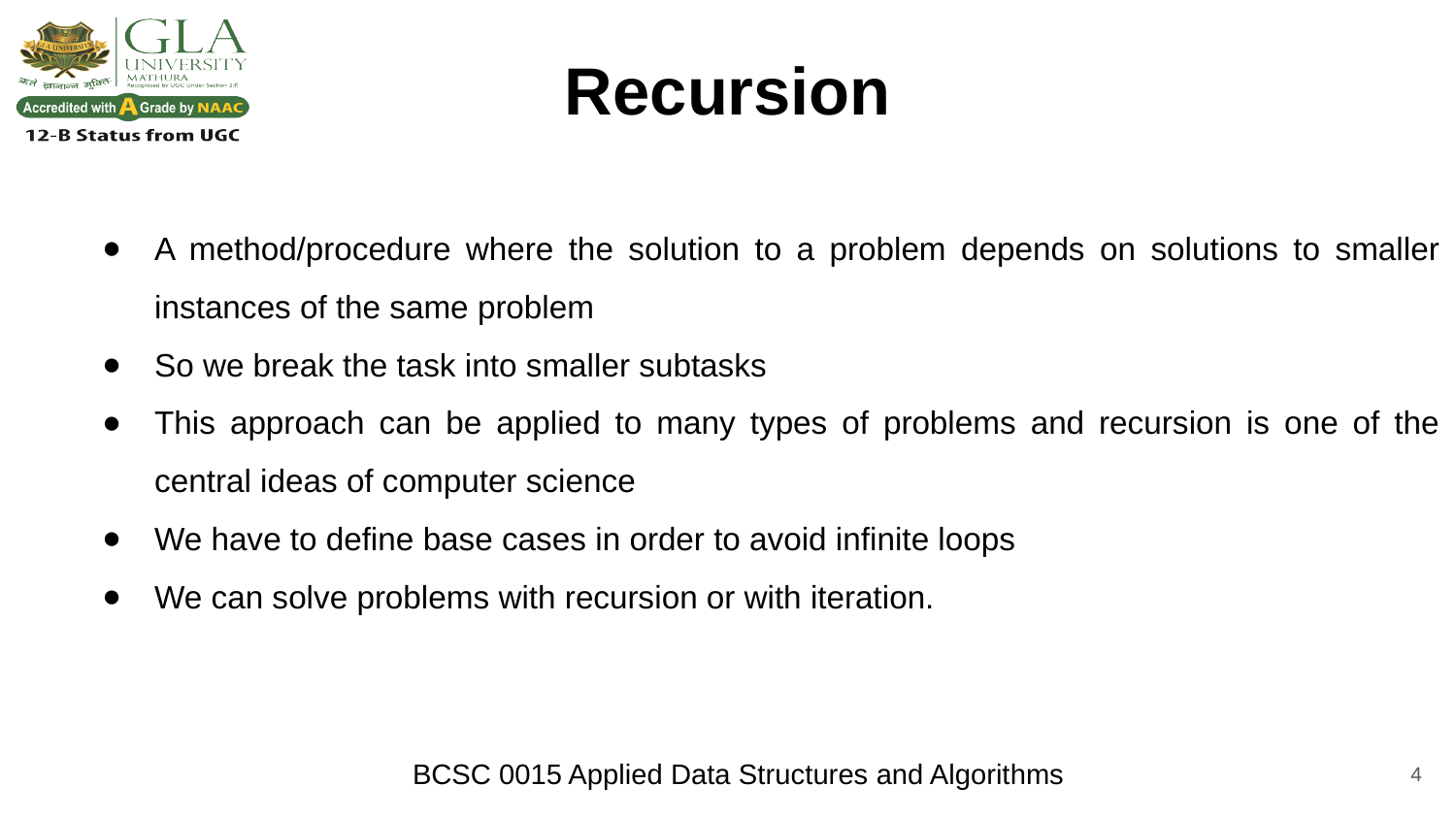

# Recursion
A method/procedure where the solution to a problem depends on solutions to smaller instances of the same problem
So we break the task into smaller subtasks
This approach can be applied to many types of problems and recursion is one of the central ideas of computer science
We have to define base cases in order to avoid infinite loops
We can solve problems with recursion or with iteration.

4